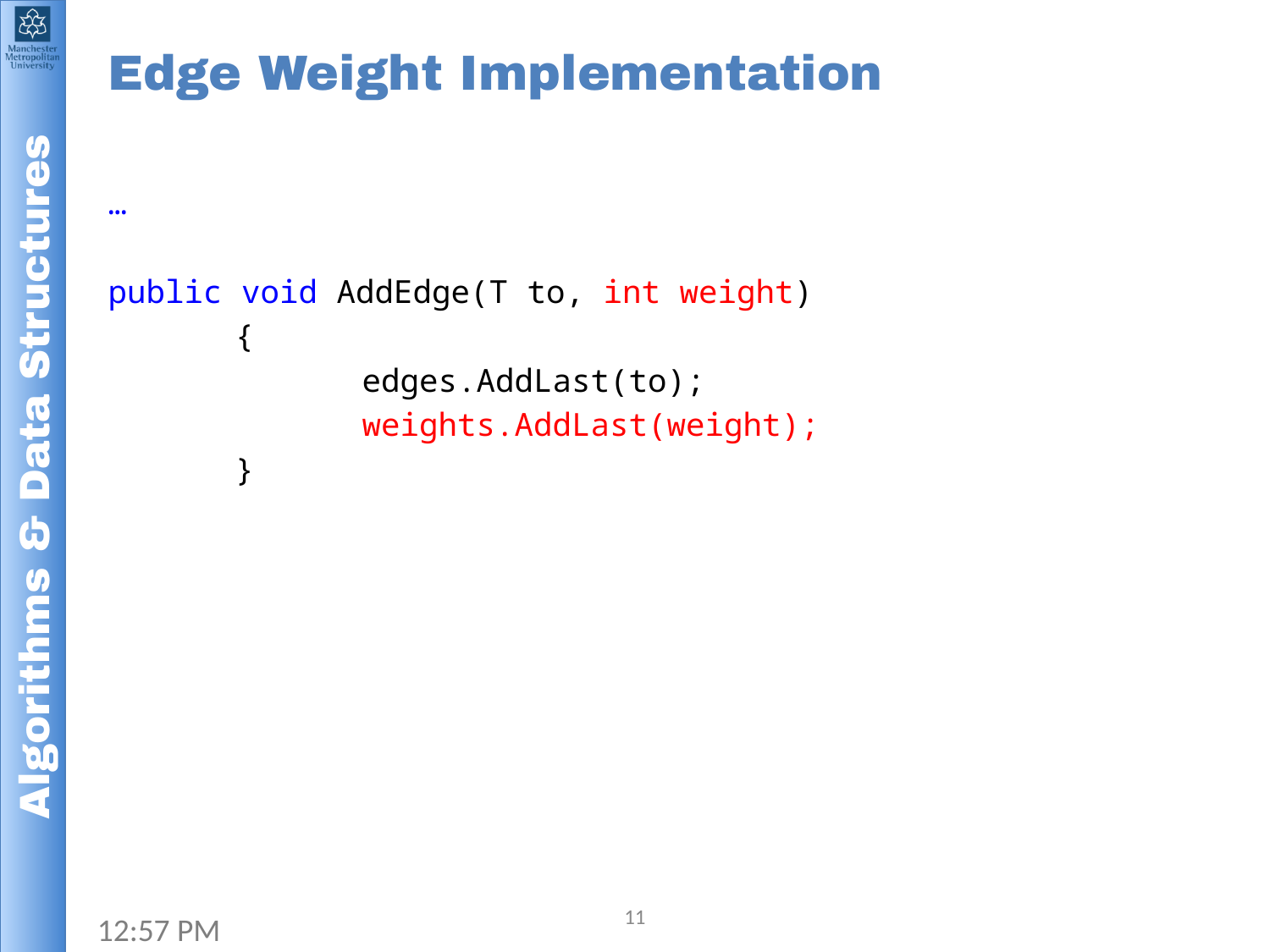

# Edge Weight Implementation
…

public void AddEdge(T to, int weight)
	{
		edges.AddLast(to);
		weights.AddLast(weight);
	}
11